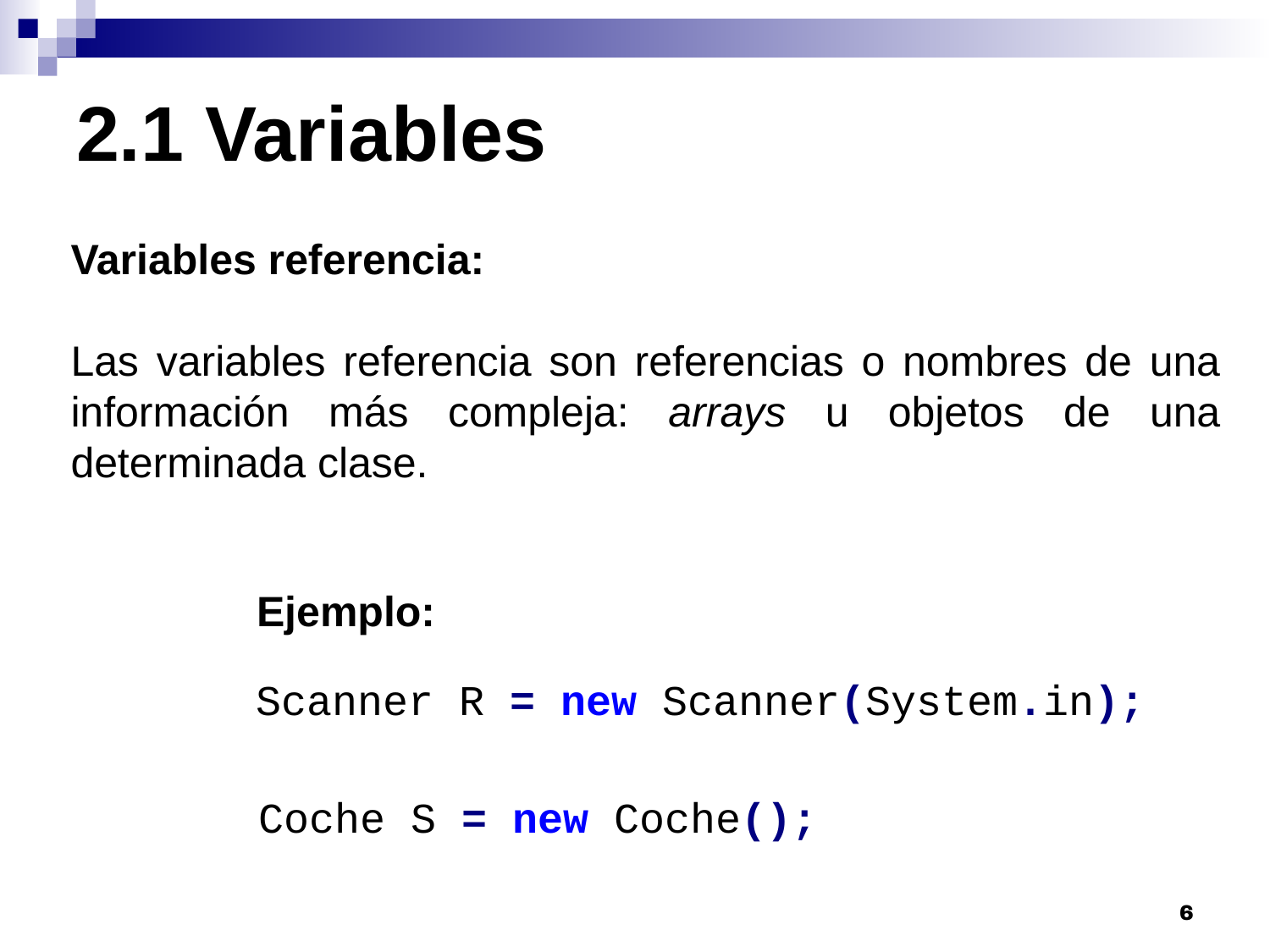

# 2.1 Variables
Variables referencia:

Las variables referencia son referencias o nombres de una información más compleja: arrays u objetos de una determinada clase.
Ejemplo:
Scanner R = new Scanner(System.in);

Coche S = new Coche();
6